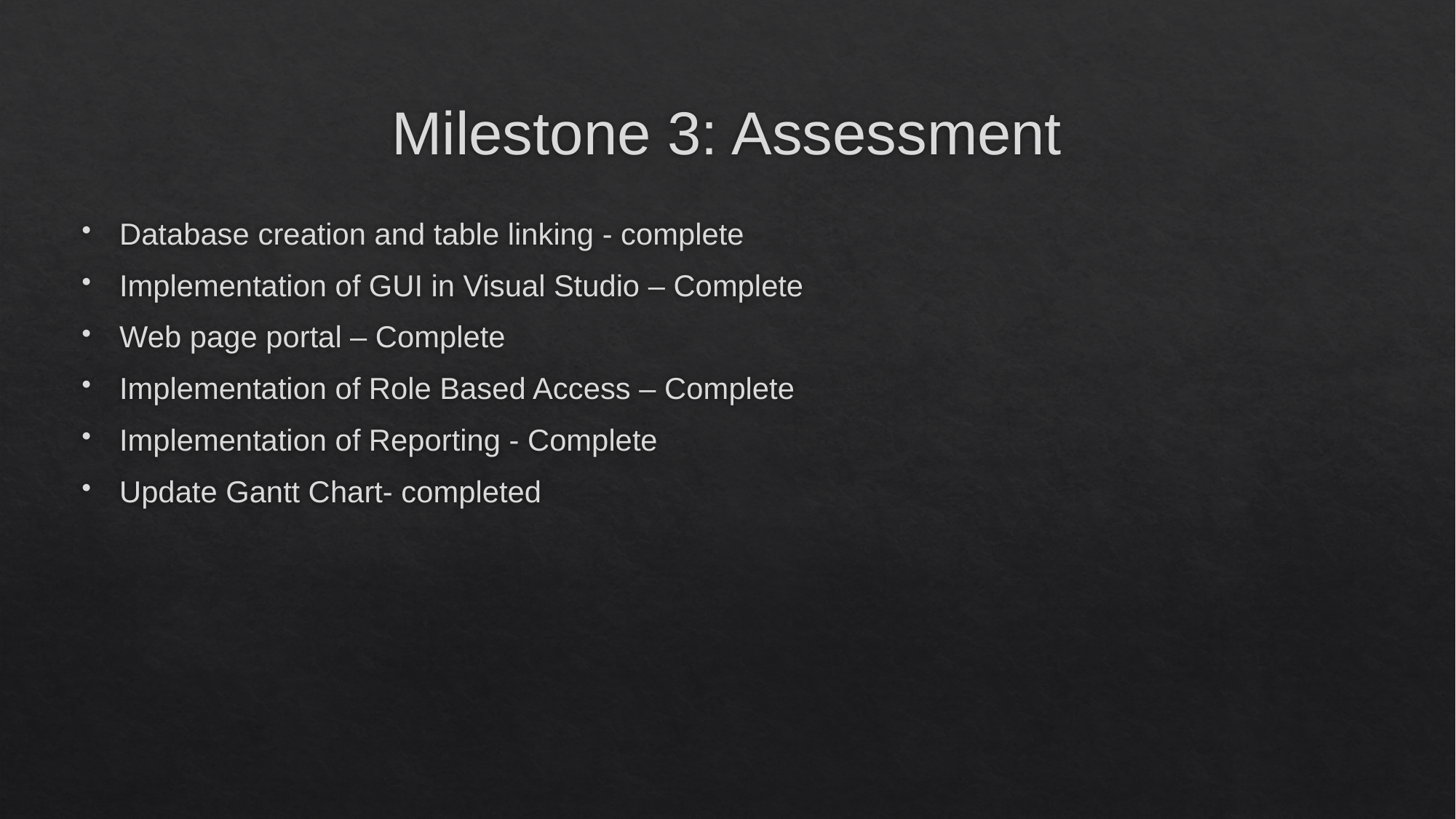

# Milestone 3: Assessment
Database creation and table linking - complete
Implementation of GUI in Visual Studio – Complete
Web page portal – Complete
Implementation of Role Based Access – Complete
Implementation of Reporting - Complete
Update Gantt Chart- completed